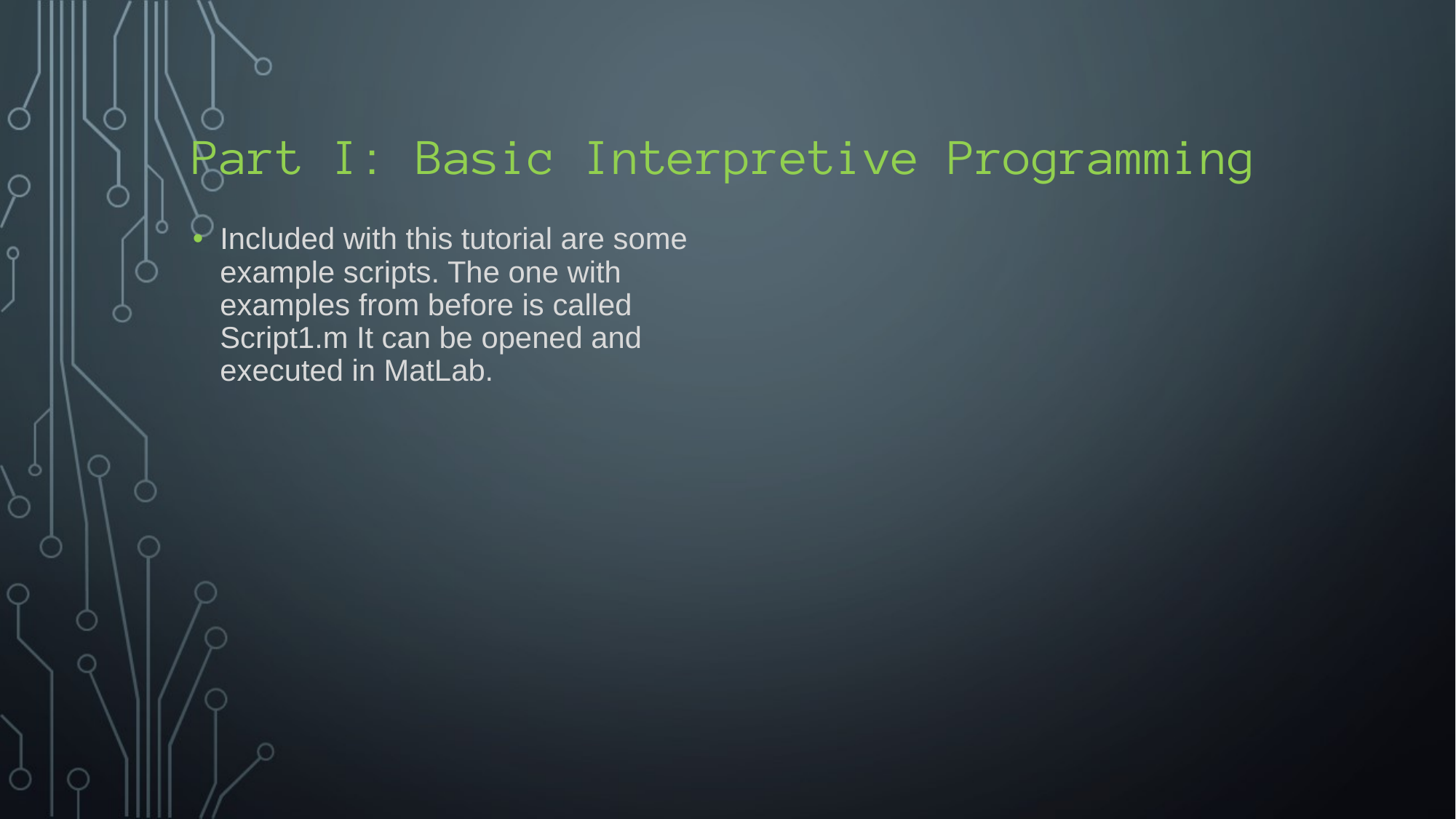

# Part I: Basic Interpretive Programming
Included with this tutorial are some example scripts. The one with examples from before is called Script1.m It can be opened and executed in MatLab.